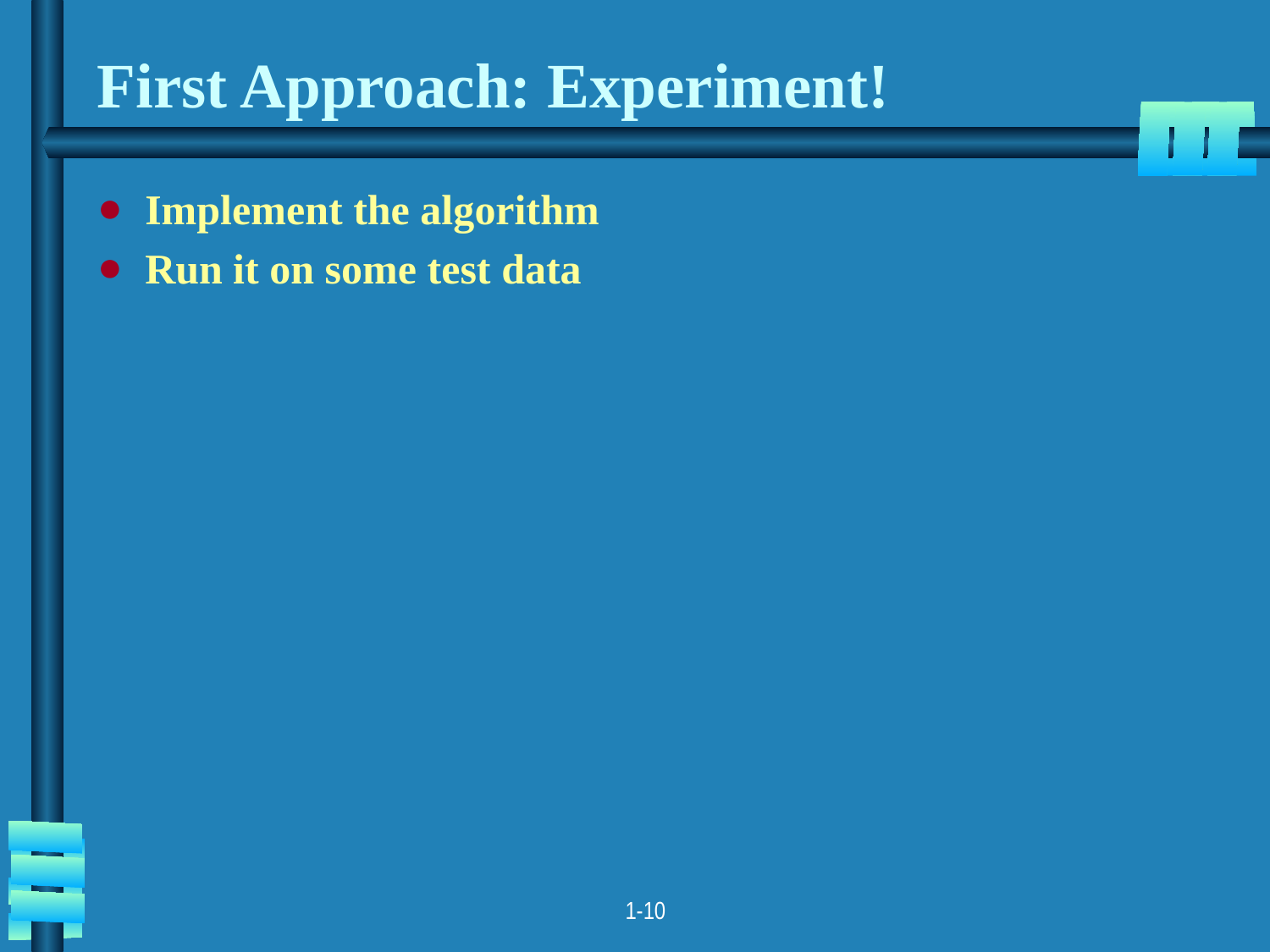

# First Approach: Experiment!
Implement the algorithm
Run it on some test data

1-10